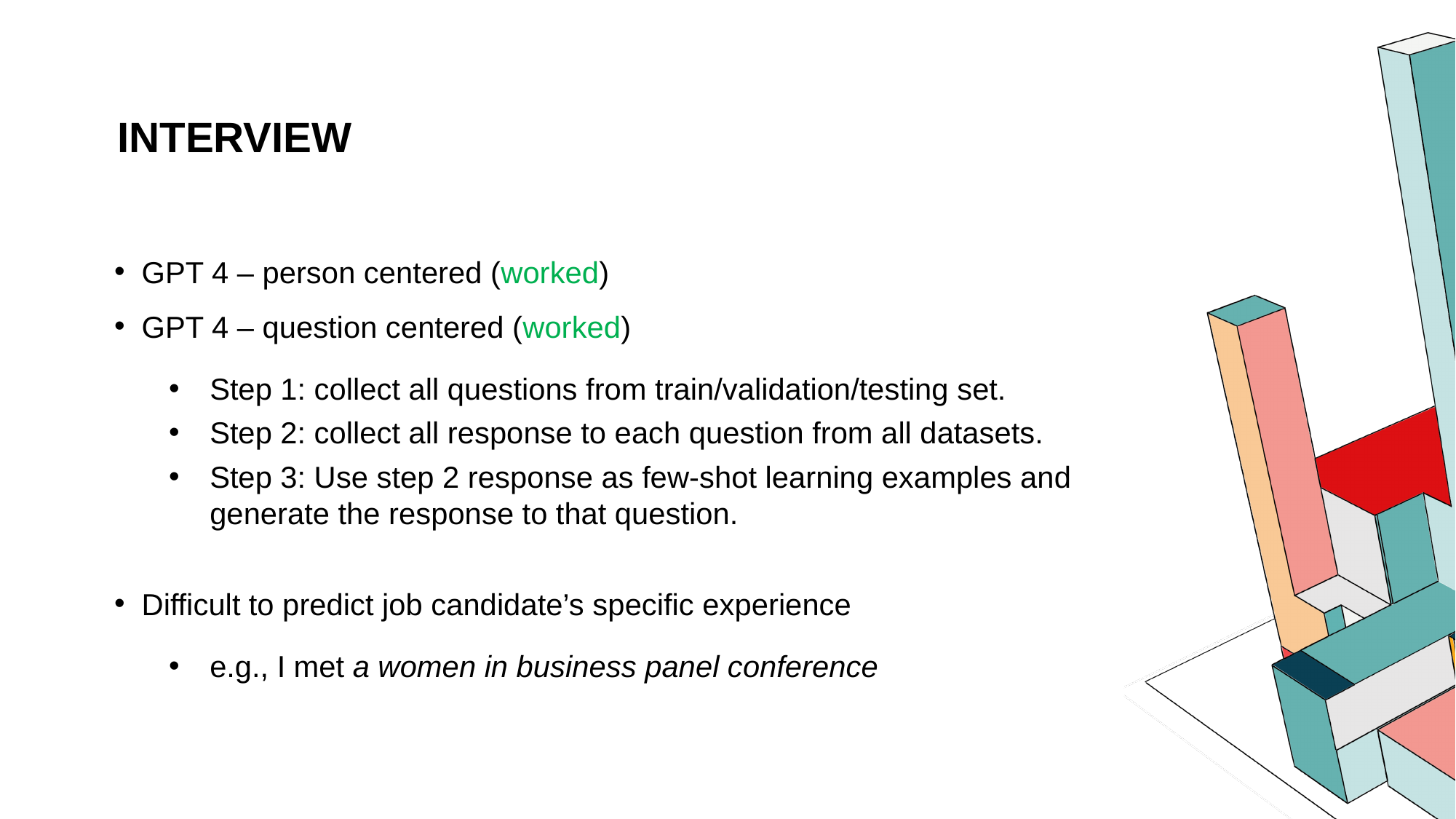

# Interview
GPT 4 – person centered (worked)
GPT 4 – question centered (worked)
Step 1: collect all questions from train/validation/testing set.
Step 2: collect all response to each question from all datasets.
Step 3: Use step 2 response as few-shot learning examples and generate the response to that question.

Difficult to predict job candidate’s specific experience
e.g., I met a women in business panel conference